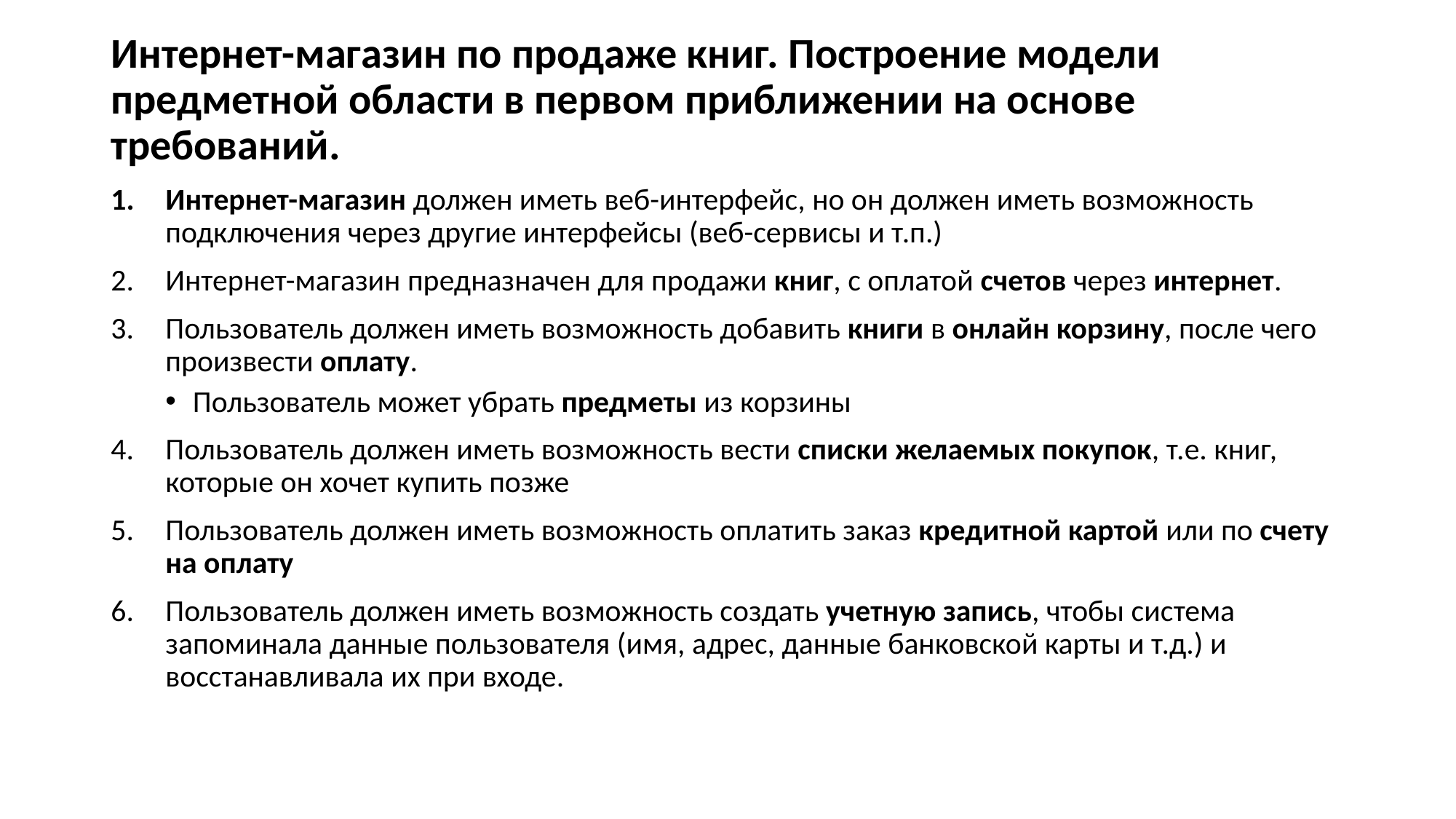

Интернет-магазин по продаже книг. Построение модели предметной области в первом приближении на основе требований.
Интернет-магазин должен иметь веб-интерфейс, но он должен иметь возможность подключения через другие интерфейсы (веб-сервисы и т.п.)
Интернет-магазин предназначен для продажи книг, с оплатой счетов через интернет.
Пользователь должен иметь возможность добавить книги в онлайн корзину, после чего произвести оплату.
Пользователь может убрать предметы из корзины
Пользователь должен иметь возможность вести списки желаемых покупок, т.е. книг, которые он хочет купить позже
Пользователь должен иметь возможность оплатить заказ кредитной картой или по счету на оплату
Пользователь должен иметь возможность создать учетную запись, чтобы система запоминала данные пользователя (имя, адрес, данные банковской карты и т.д.) и восстанавливала их при входе.